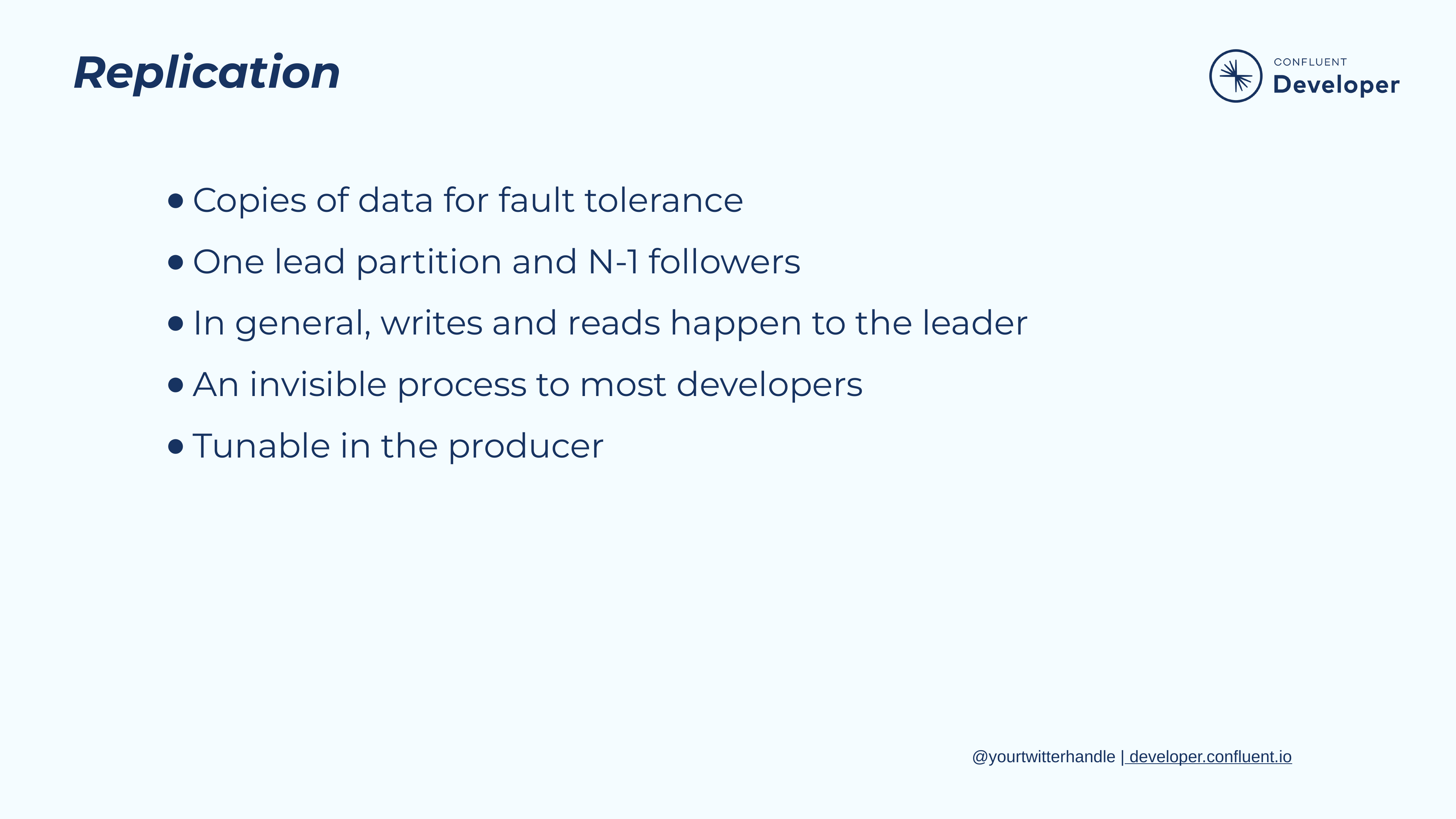

# Replication
Copies of data for fault tolerance
One lead partition and N-1 followers
In general, writes and reads happen to the leader
An invisible process to most developers
Tunable in the producer